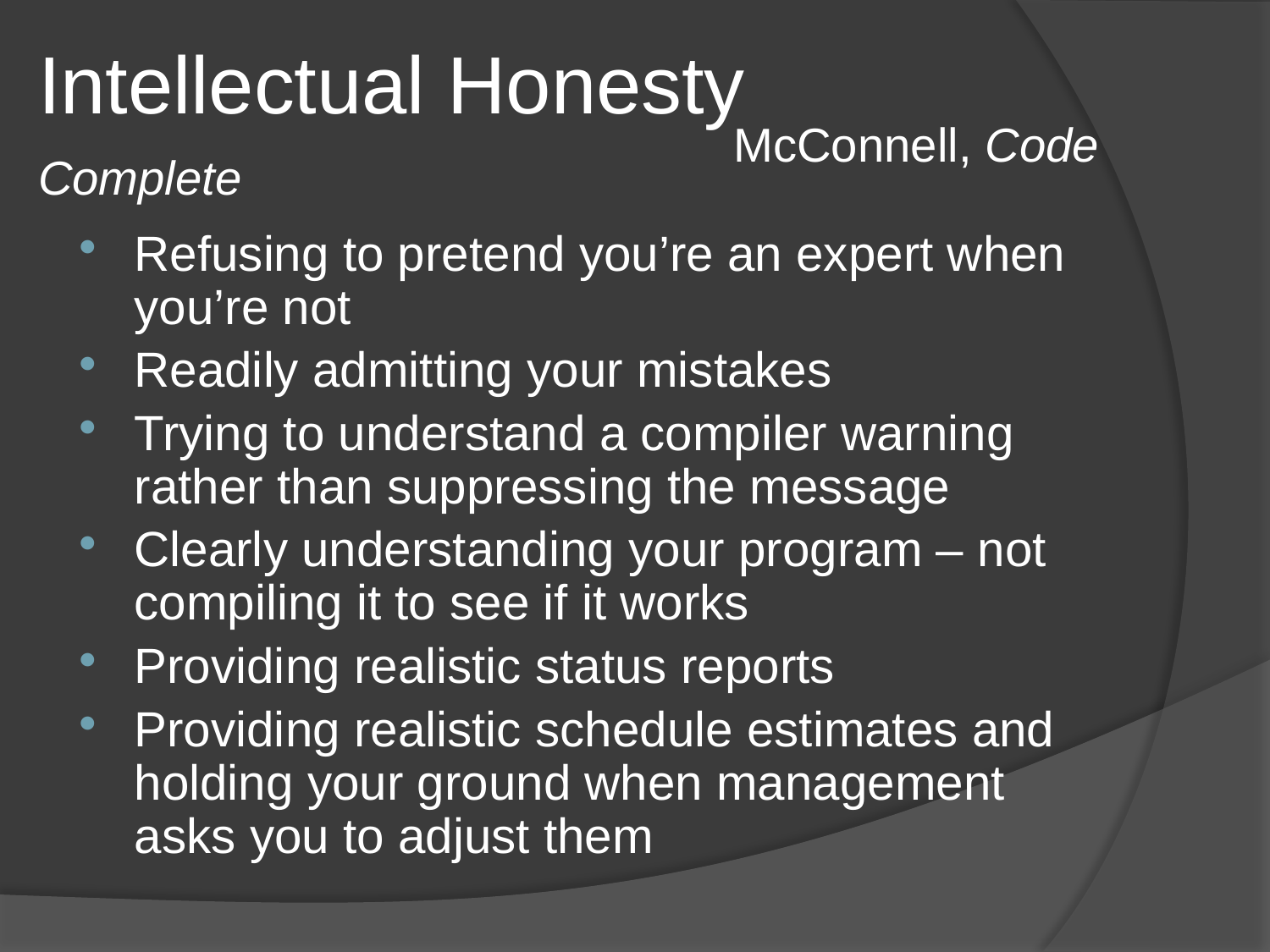

# Intellectual Honesty McConnell, Code Complete
Refusing to pretend you’re an expert when you’re not
Readily admitting your mistakes
Trying to understand a compiler warning rather than suppressing the message
Clearly understanding your program – not compiling it to see if it works
Providing realistic status reports
Providing realistic schedule estimates and holding your ground when management asks you to adjust them